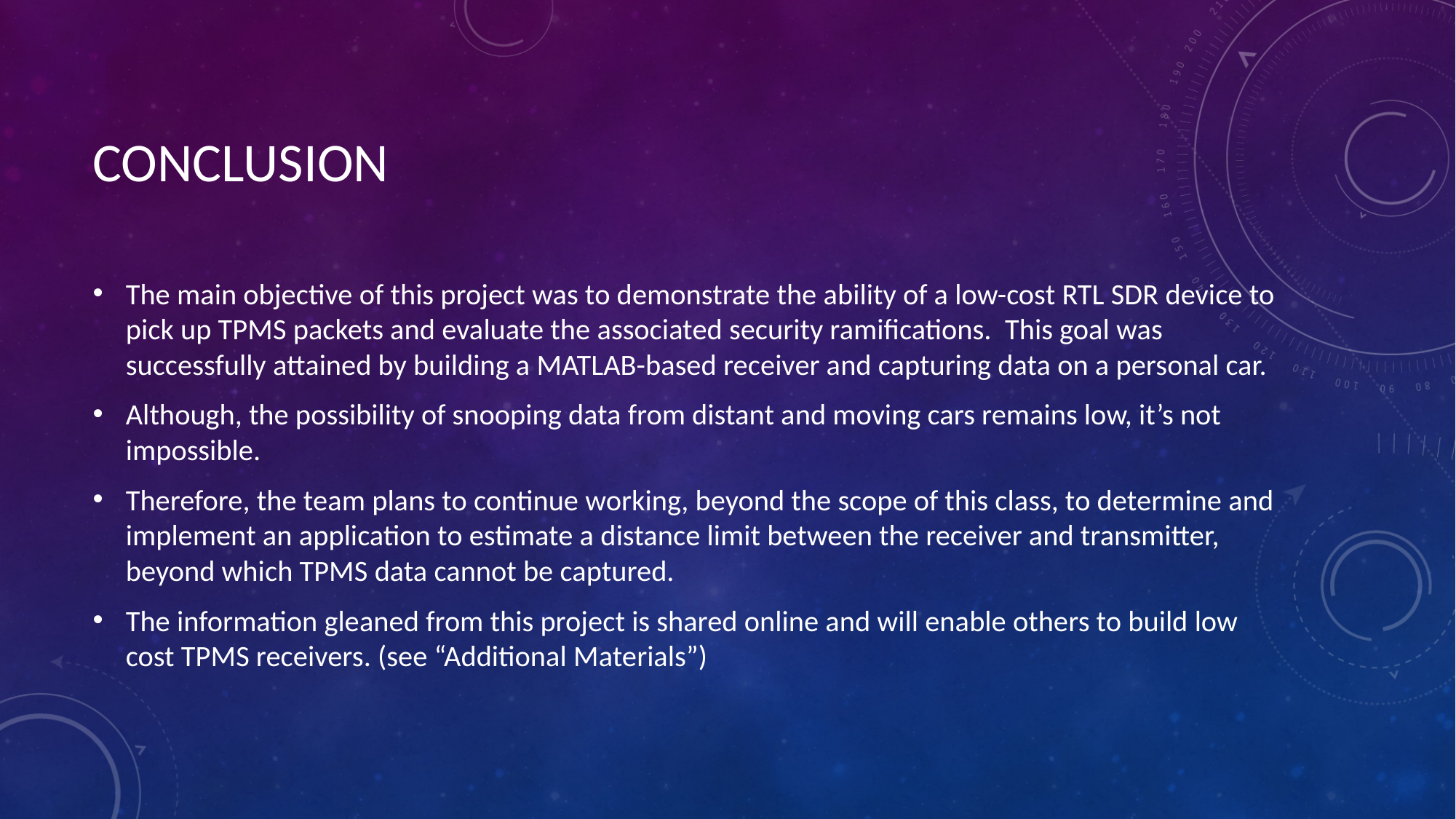

# Conclusion
The main objective of this project was to demonstrate the ability of a low-cost RTL SDR device to pick up TPMS packets and evaluate the associated security ramifications.  This goal was successfully attained by building a MATLAB-based receiver and capturing data on a personal car.
Although, the possibility of snooping data from distant and moving cars remains low, it’s not impossible.
Therefore, the team plans to continue working, beyond the scope of this class, to determine and implement an application to estimate a distance limit between the receiver and transmitter, beyond which TPMS data cannot be captured.
The information gleaned from this project is shared online and will enable others to build low cost TPMS receivers. (see “Additional Materials”)